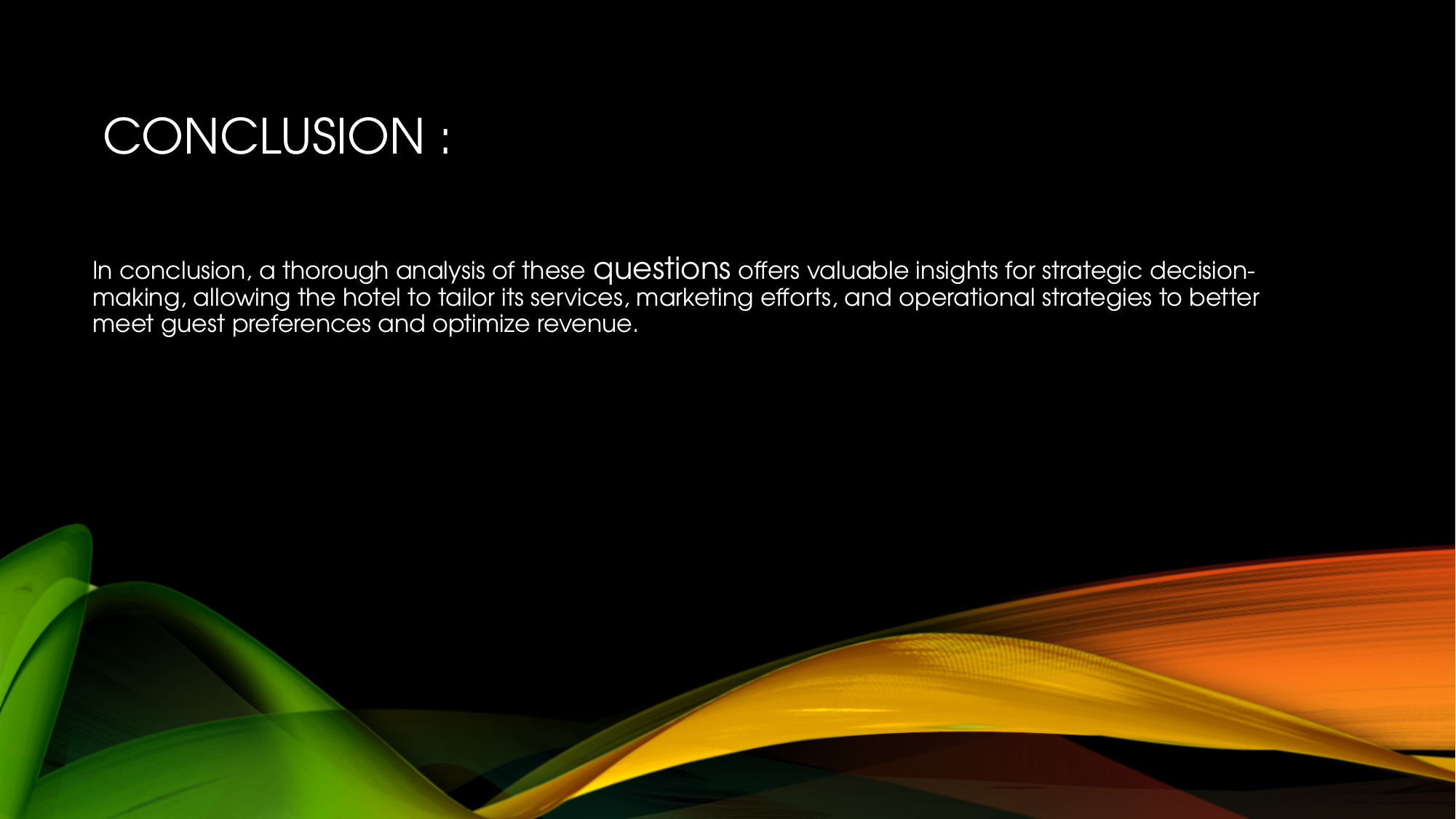

# Conclusion :
In conclusion, a thorough analysis of these questions offers valuable insights for strategic decision-making, allowing the hotel to tailor its services, marketing efforts, and operational strategies to better meet guest preferences and optimize revenue.